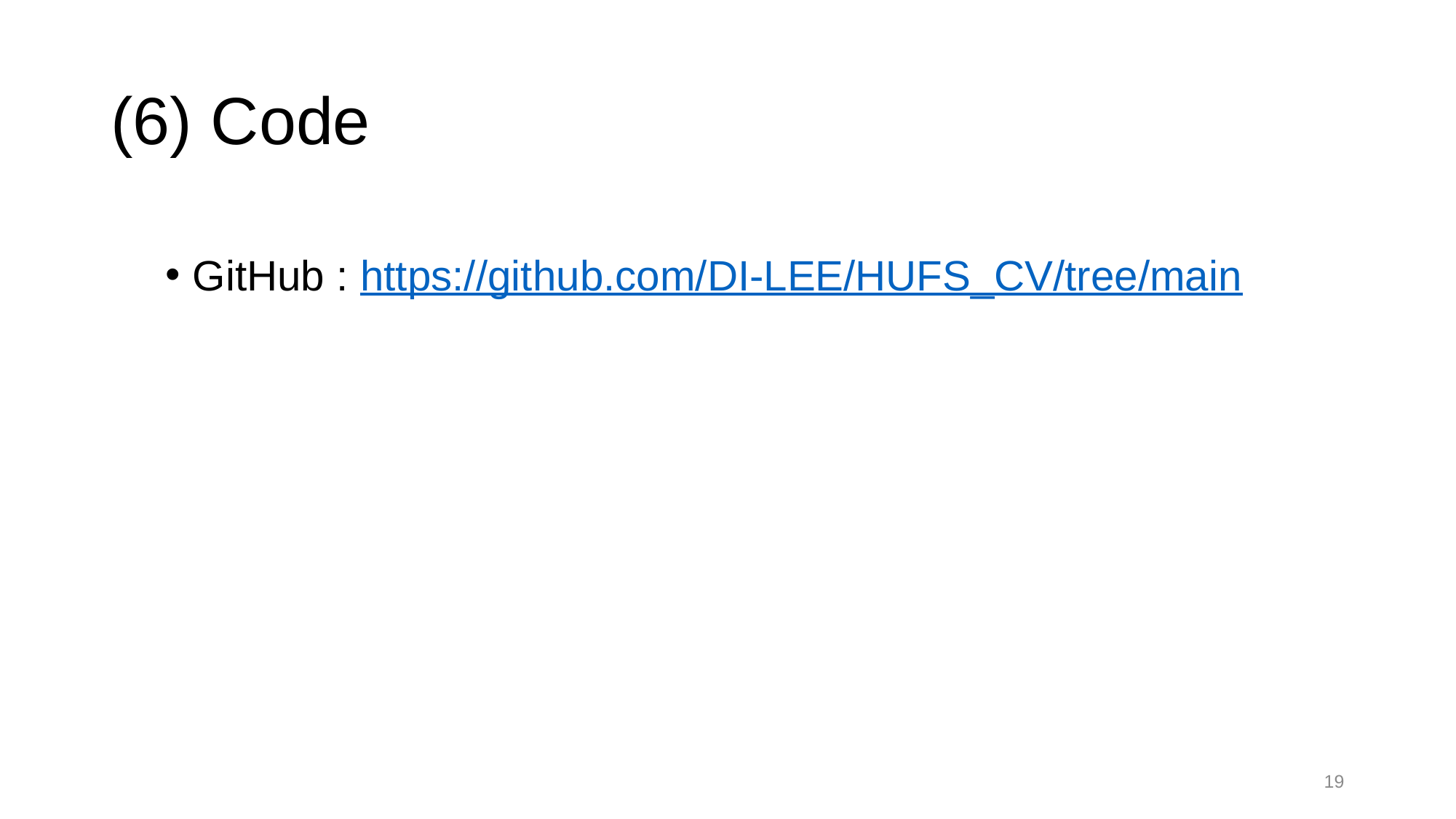

# (6) Code
GitHub : https://github.com/DI-LEE/HUFS_CV/tree/main
19